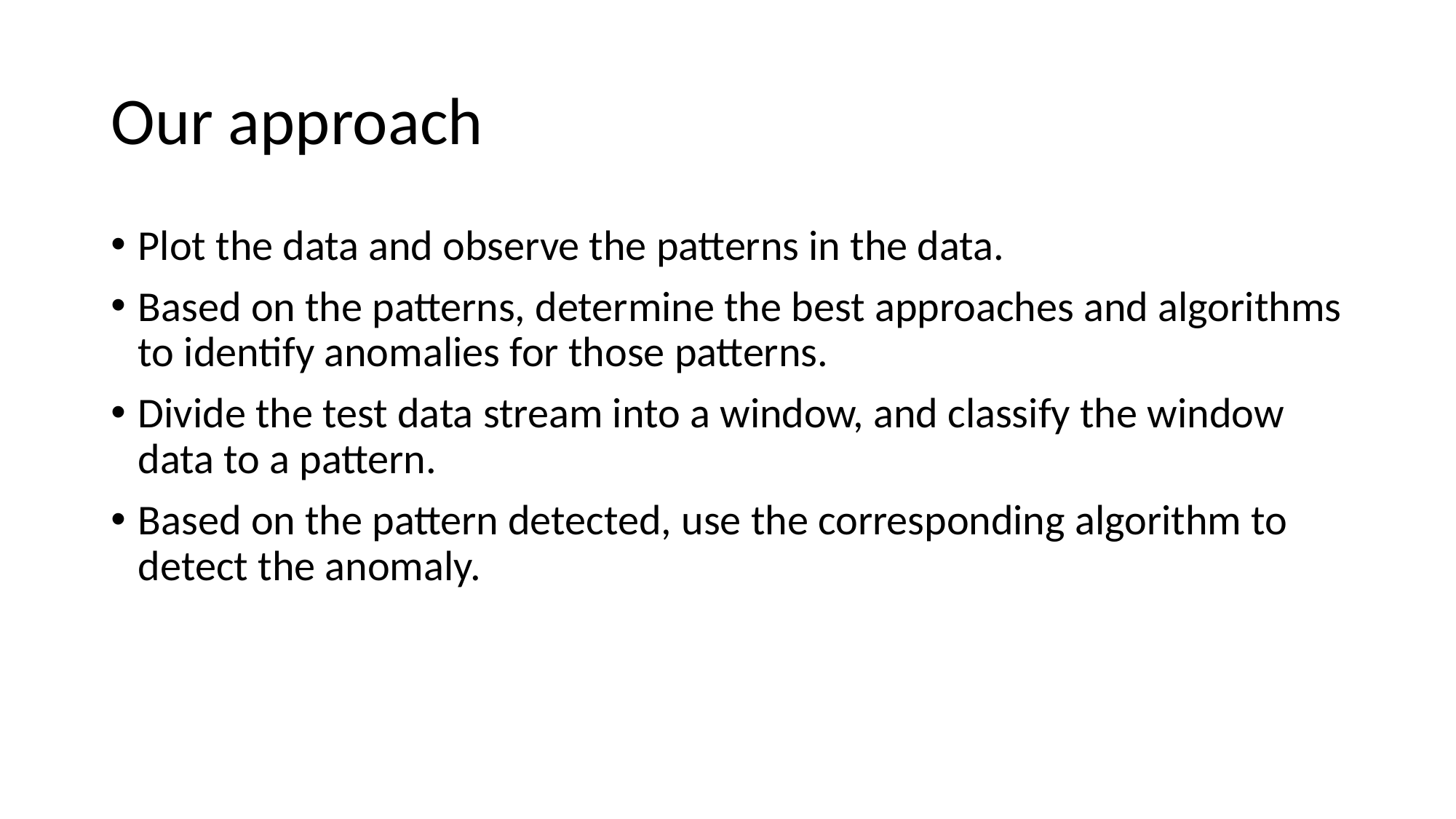

# Our approach
Plot the data and observe the patterns in the data.
Based on the patterns, determine the best approaches and algorithms to identify anomalies for those patterns.
Divide the test data stream into a window, and classify the window data to a pattern.
Based on the pattern detected, use the corresponding algorithm to detect the anomaly.